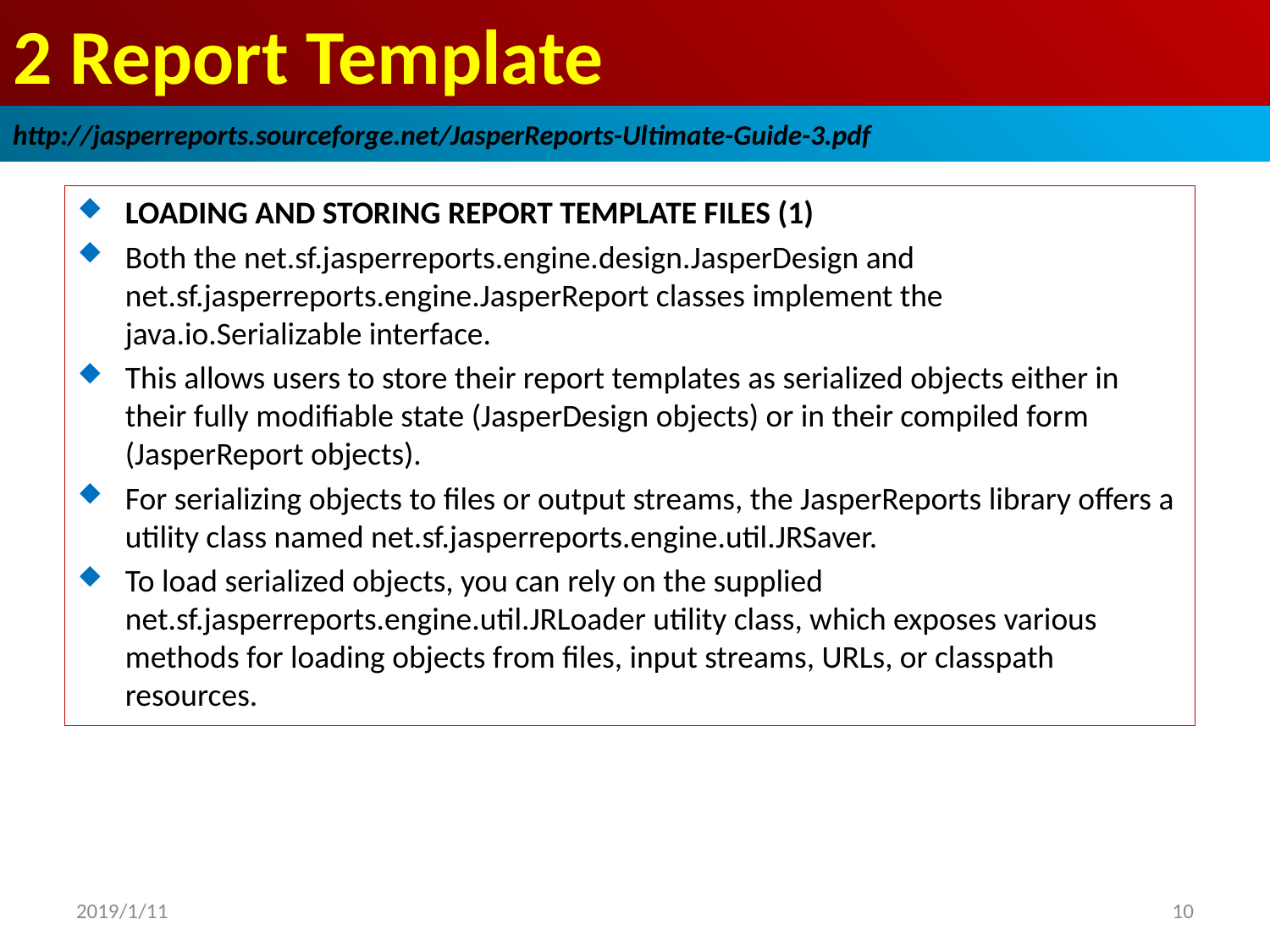

# 2 Report Template
http://jasperreports.sourceforge.net/JasperReports-Ultimate-Guide-3.pdf
LOADING AND STORING REPORT TEMPLATE FILES (1)
Both the net.sf.jasperreports.engine.design.JasperDesign and net.sf.jasperreports.engine.JasperReport classes implement the java.io.Serializable interface.
This allows users to store their report templates as serialized objects either in their fully modifiable state (JasperDesign objects) or in their compiled form (JasperReport objects).
For serializing objects to files or output streams, the JasperReports library offers a utility class named net.sf.jasperreports.engine.util.JRSaver.
To load serialized objects, you can rely on the supplied net.sf.jasperreports.engine.util.JRLoader utility class, which exposes various methods for loading objects from files, input streams, URLs, or classpath resources.
2019/1/11
10